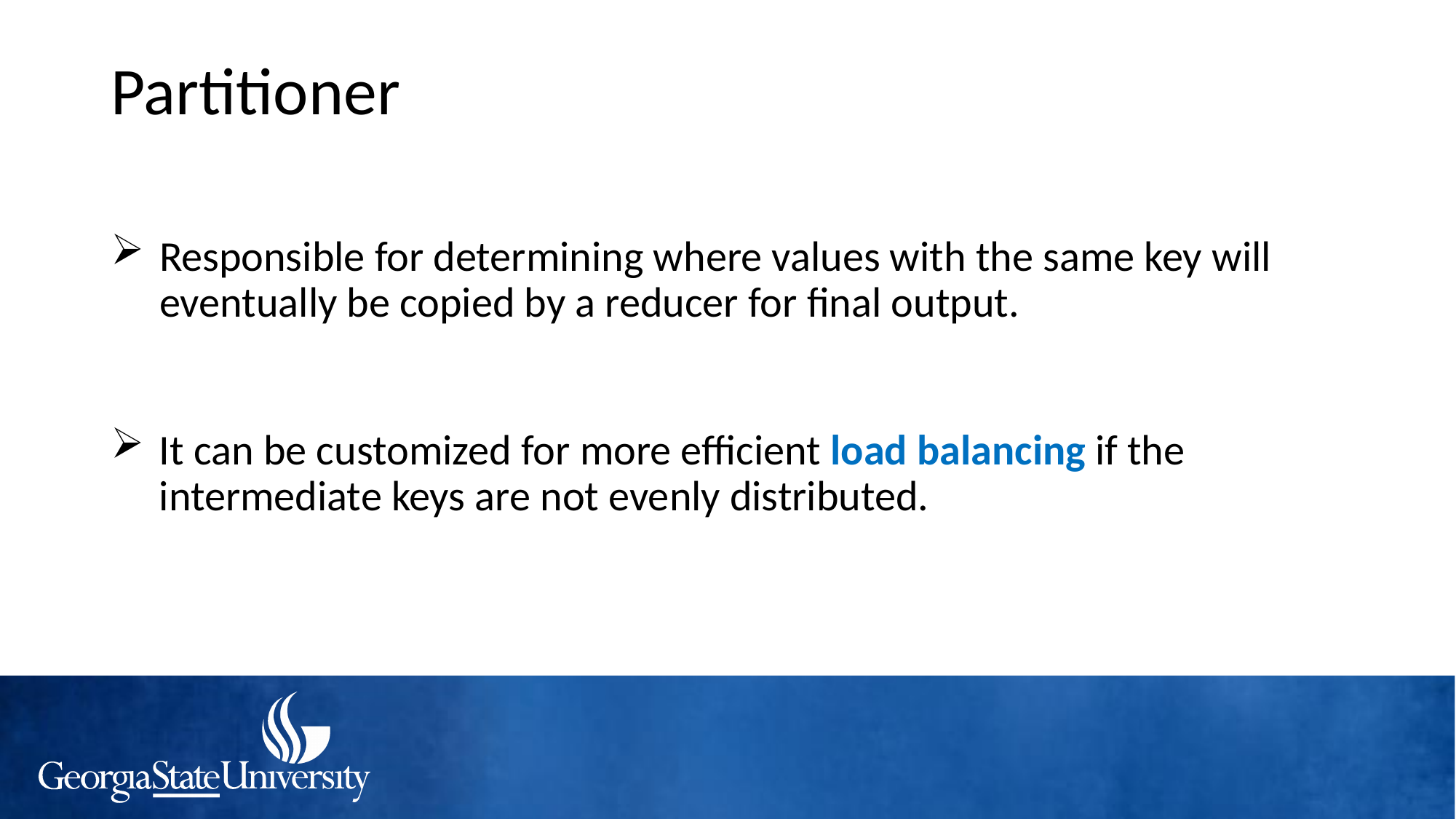

# Partitioner
Responsible for determining where values with the same key will eventually be copied by a reducer for final output.
It can be customized for more efficient load balancing if the intermediate keys are not evenly distributed.